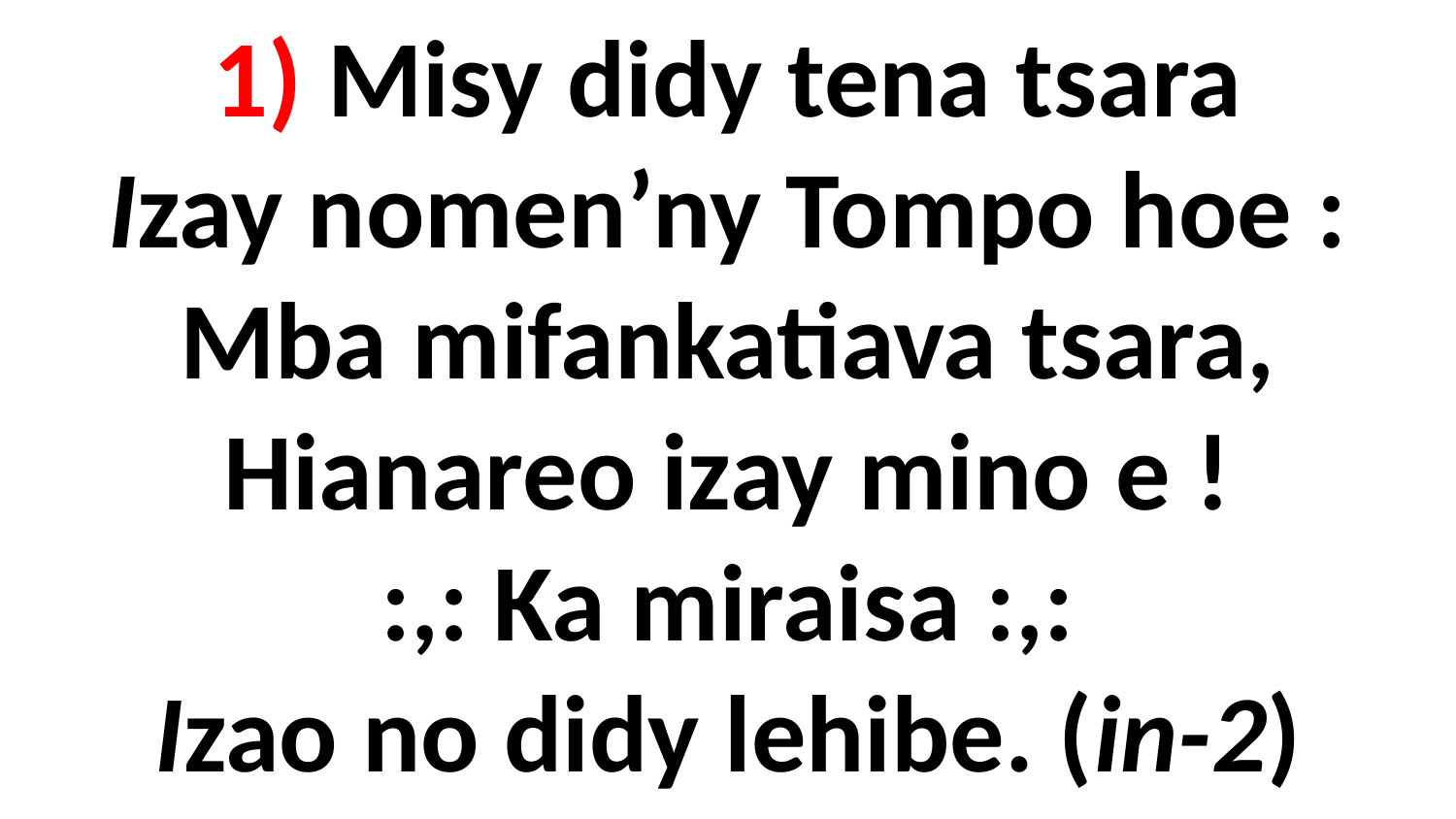

# 1) Misy didy tena tsara Izay nomen’ny Tompo hoe : Mba mifankatiava tsara, Hianareo izay mino e ! :,: Ka miraisa :,: Izao no didy lehibe. (in-2)